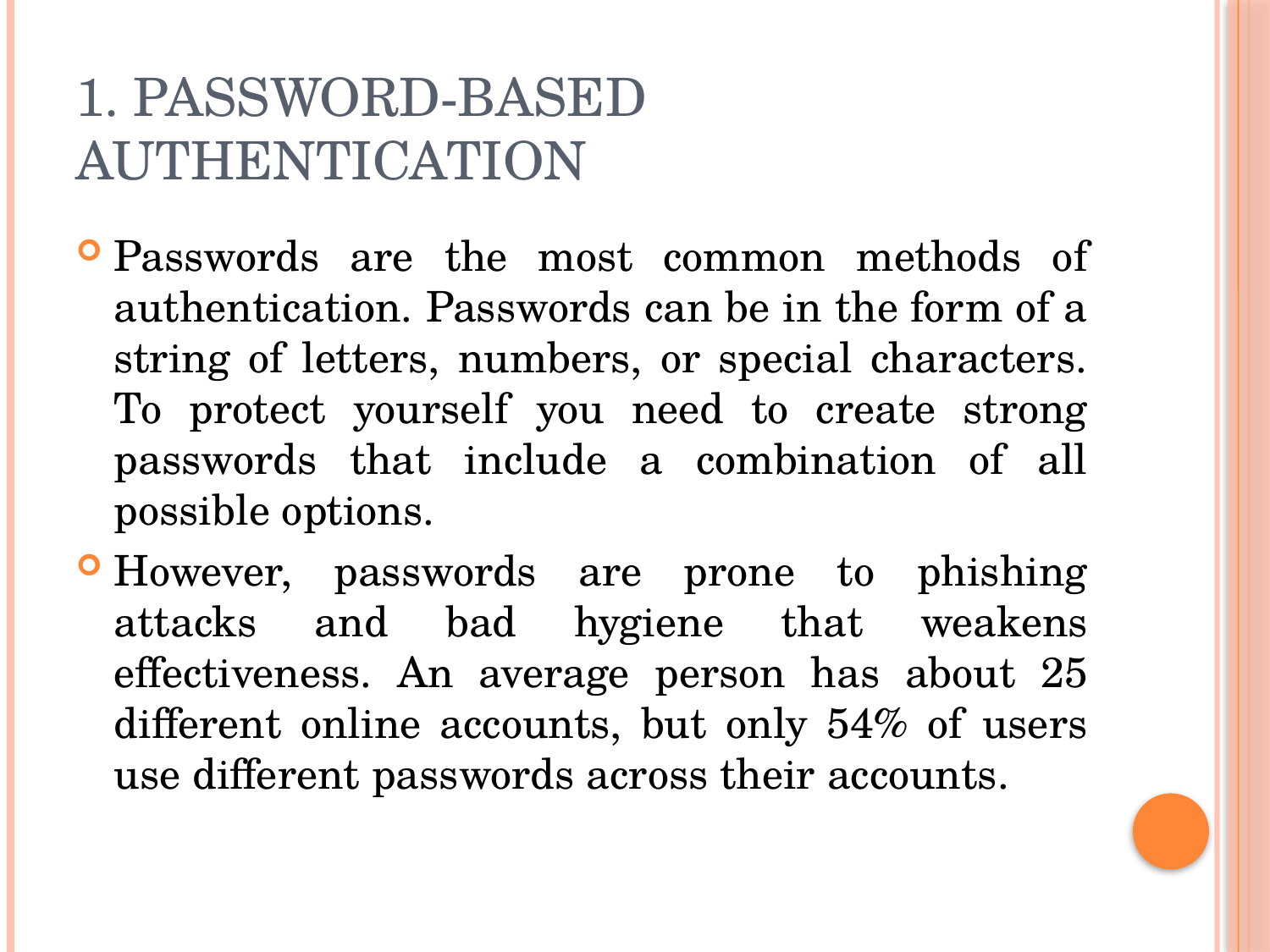

# 1. Password-based authentication
Passwords are the most common methods of authentication. Passwords can be in the form of a string of letters, numbers, or special characters. To protect yourself you need to create strong passwords that include a combination of all possible options.
However, passwords are prone to phishing attacks and bad hygiene that weakens effectiveness. An average person has about 25 different online accounts, but only 54% of users use different passwords across their accounts.